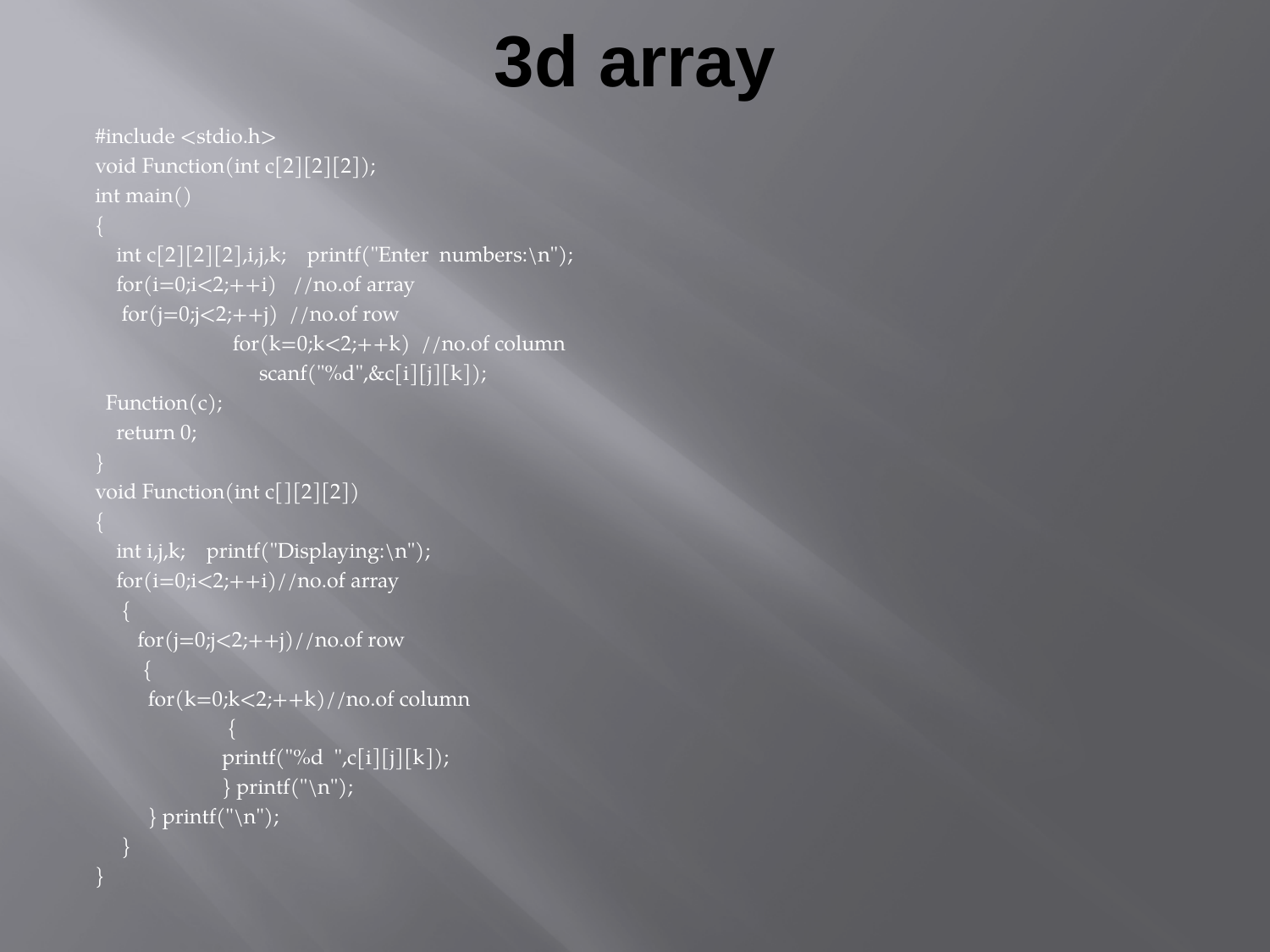

# 3d array
#include <stdio.h>
void Function(int c[2][2][2]);
int main()
{
    int c[2][2][2],i,j,k;    printf("Enter  numbers:\n");
    for(i=0;i<2;++i)   //no.of array
     for(j=0;j<2;++j)  //no.of row
	  for(k=0;k<2;++k)  //no.of column
	       scanf("%d",&c[i][j][k]);
  Function(c);
    return 0;
}
void Function(int c[][2][2])
{
    int i,j,k;    printf("Displaying:\n");
    for(i=0;i<2;++i)//no.of array
     {
        for(j=0;j<2;++j)//no.of row
         {
          for(k=0;k<2;++k)//no.of column
	 {
	printf("%d  ",c[i][j][k]);
	} printf("\n");
          } printf("\n");
     }
}